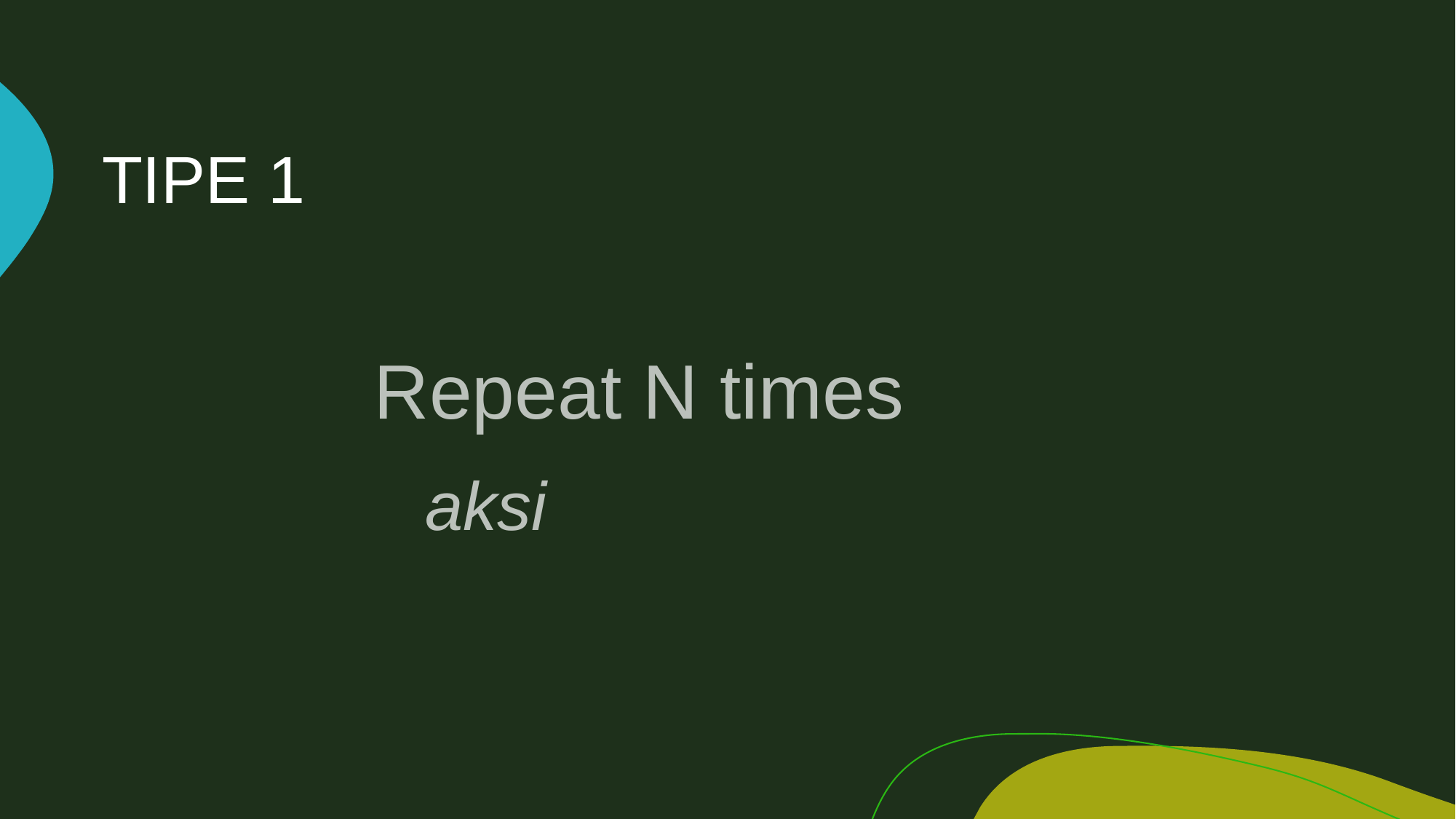

# TIPE 1
Repeat N times
aksi